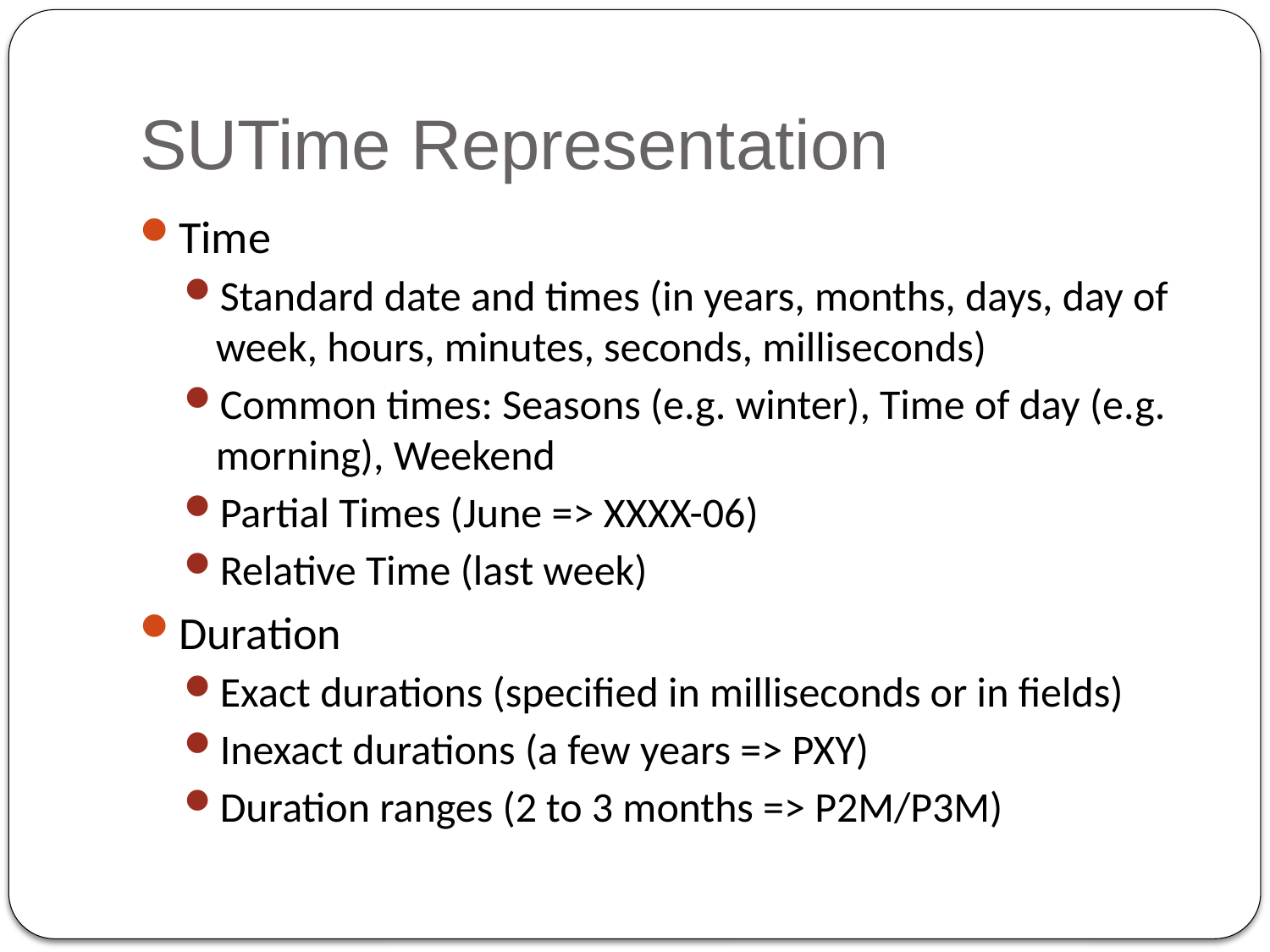

# SUTime Representation
Time
Standard date and times (in years, months, days, day of week, hours, minutes, seconds, milliseconds)
Common times: Seasons (e.g. winter), Time of day (e.g. morning), Weekend
Partial Times (June => XXXX-06)
Relative Time (last week)
Duration
Exact durations (specified in milliseconds or in fields)
Inexact durations (a few years => PXY)
Duration ranges (2 to 3 months => P2M/P3M)